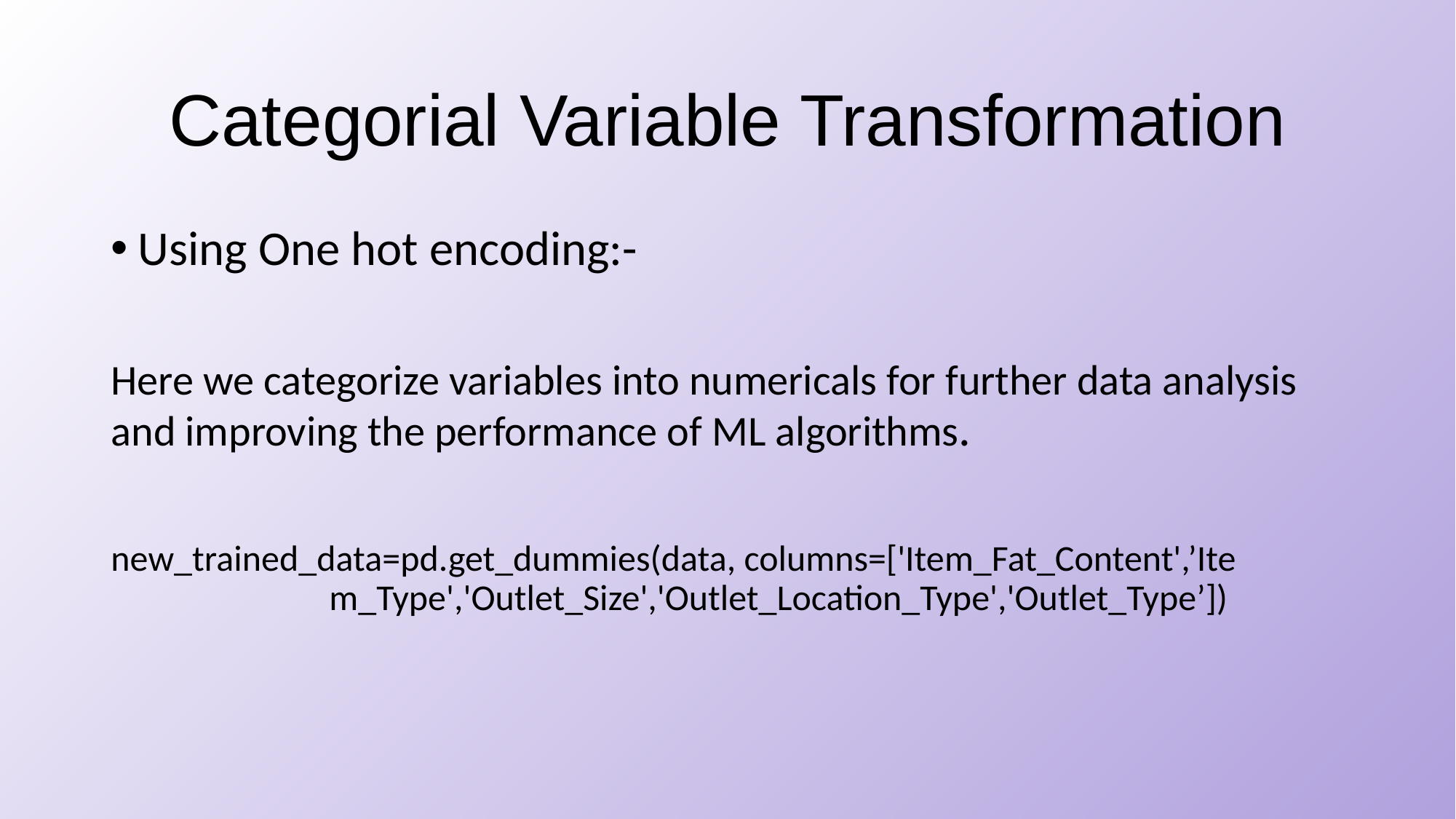

# Categorial Variable Transformation
Using One hot encoding:-

Here we categorize variables into numericals for further data analysis and improving the performance of ML algorithms.

new_trained_data=pd.get_dummies(data, columns=['Item_Fat_Content',’Ite 			m_Type','Outlet_Size','Outlet_Location_Type','Outlet_Type’])